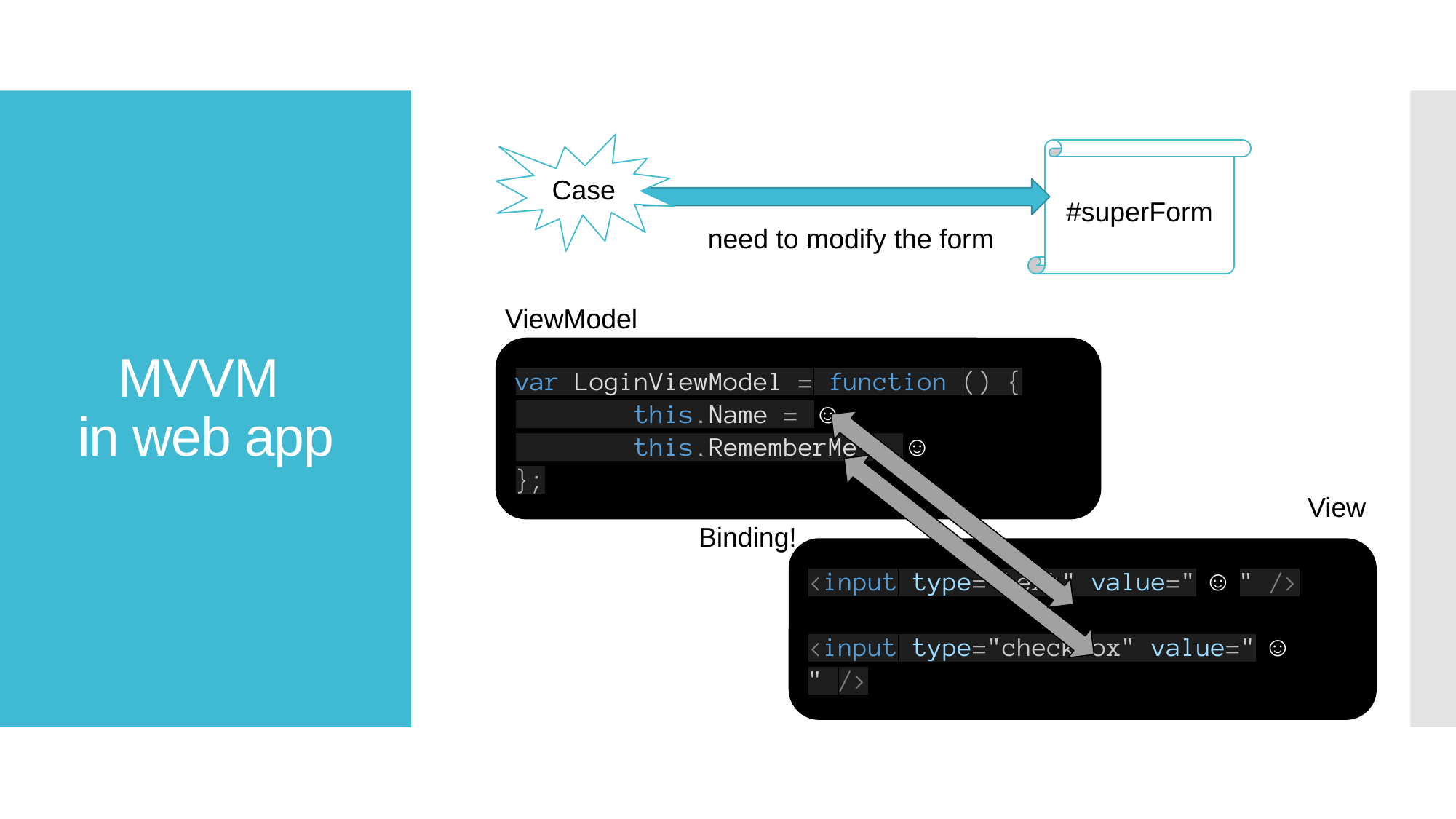

# MVVM in web app
Case
#superForm

need to modify the form
ViewModel
var LoginViewModel = function () {
        this.Name = ☺
        this.RememberMe = ☺
};
View

Binding!

<input type="text" value=" ☺ " />

<input type="checkbox" value=" ☺ " />